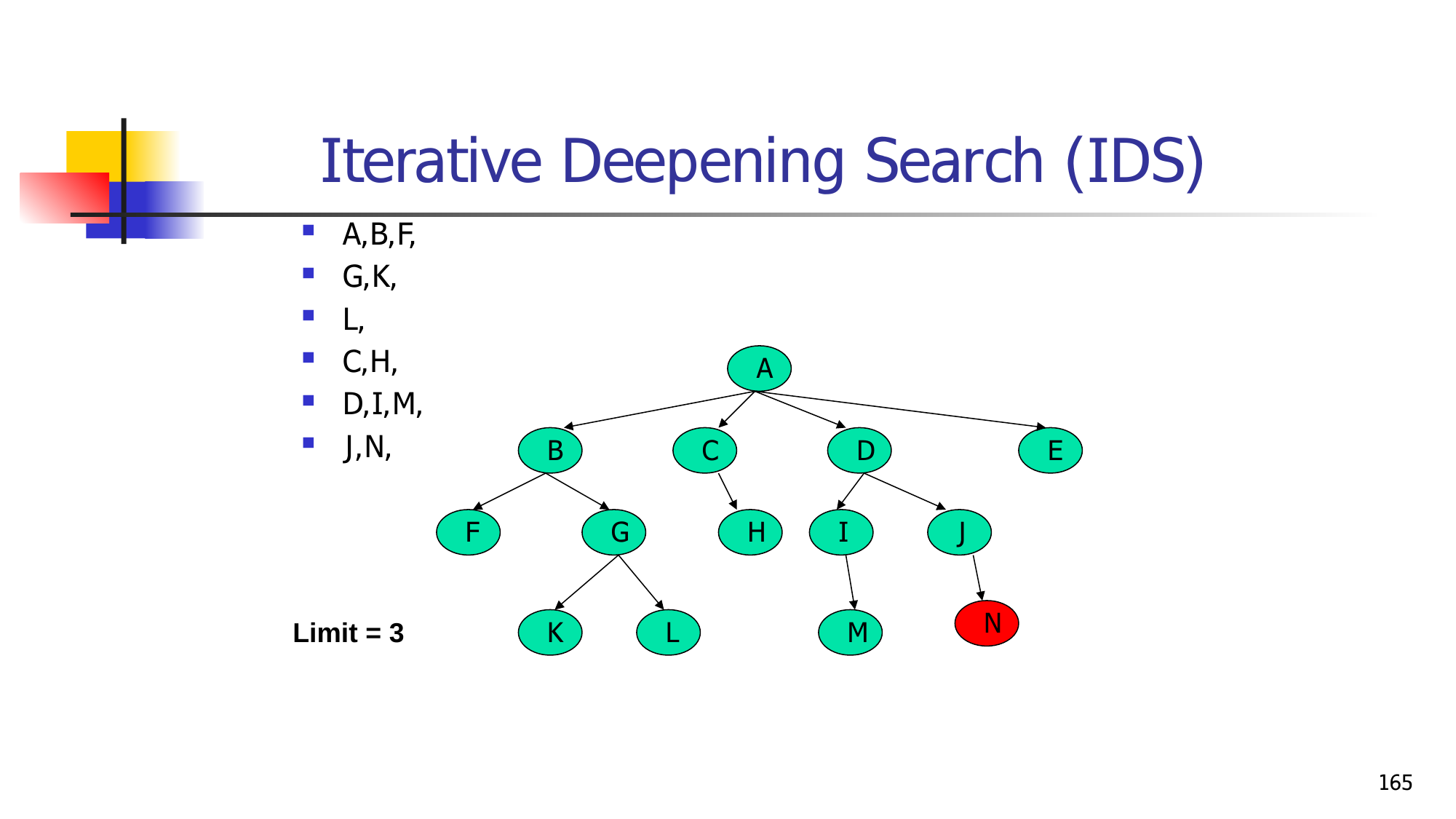

# Iterative Deepening Search (IDS)
A,B,F,
G,K,
L,
C,H,
D,I,M,
J,N,

A

B

C

D

E

F

G

H

I

J

N

K

L

M
Limit = 3
165